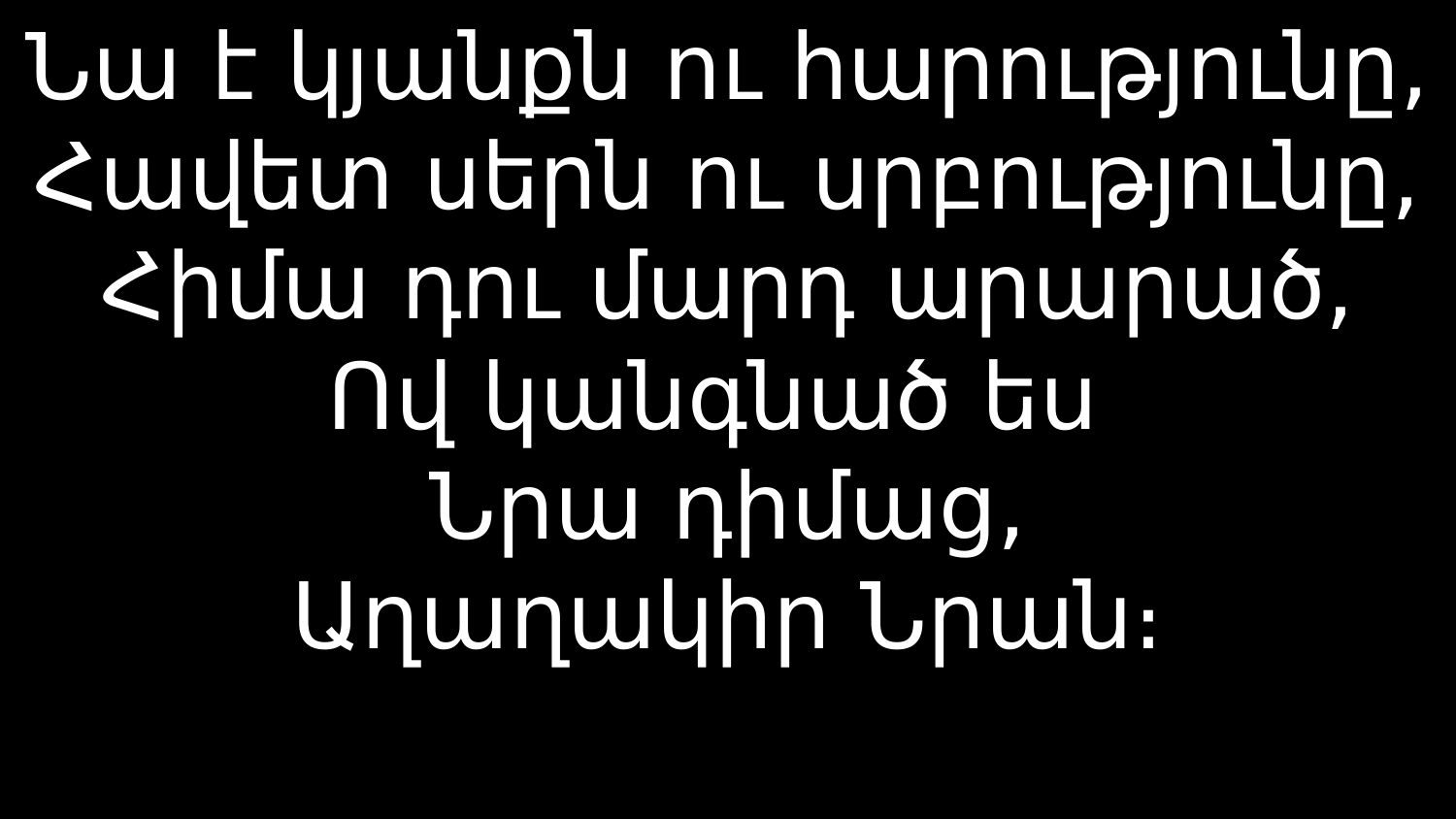

# Նա է կյանքն ու հարությունը, Հավետ սերն ու սրբությունը, Հիմա դու մարդ արարած, Ով կանգնած ես Նրա դիմաց, Աղաղակիր Նրան։